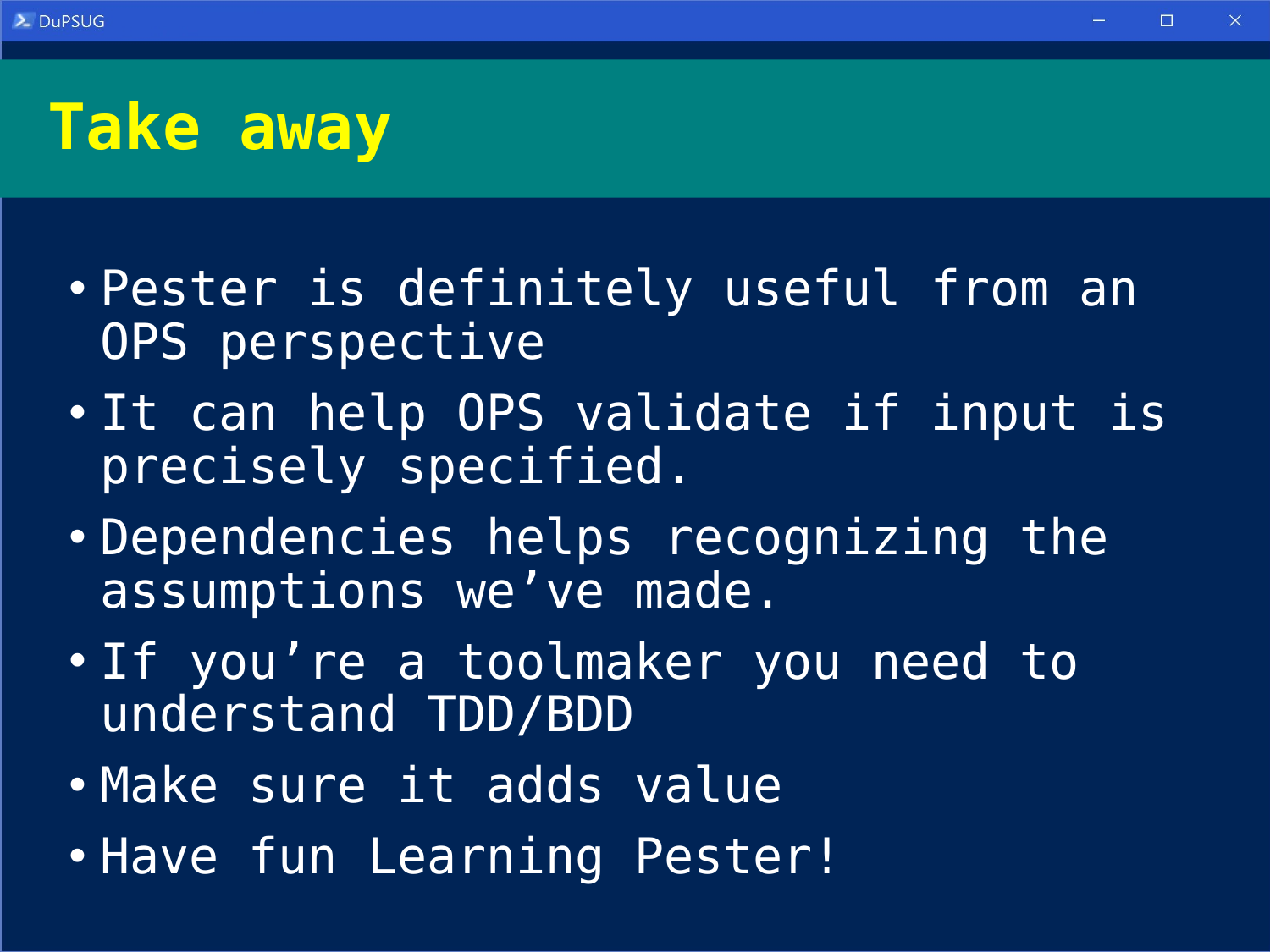

# Take away

Pester is definitely useful from an OPS perspective
It can help OPS validate if input is precisely specified.
Dependencies helps recognizing the assumptions we’ve made.
If you’re a toolmaker you need to understand TDD/BDD
Make sure it adds value
Have fun Learning Pester!